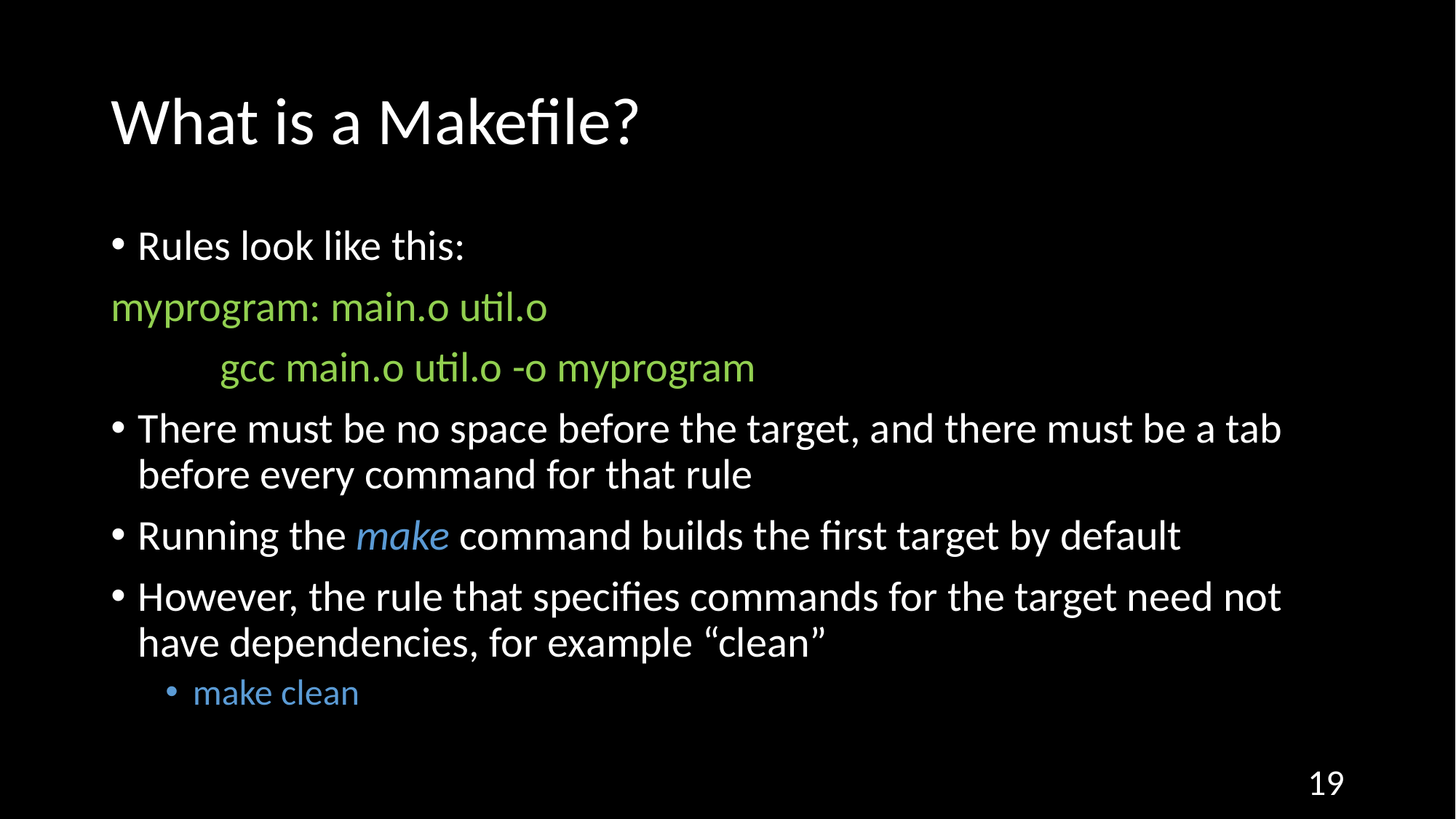

# What is a Makefile?
Rules look like this:
myprogram: main.o util.o
	gcc main.o util.o -o myprogram
There must be no space before the target, and there must be a tab before every command for that rule
Running the make command builds the first target by default
However, the rule that specifies commands for the target need not have dependencies, for example “clean”
make clean

19